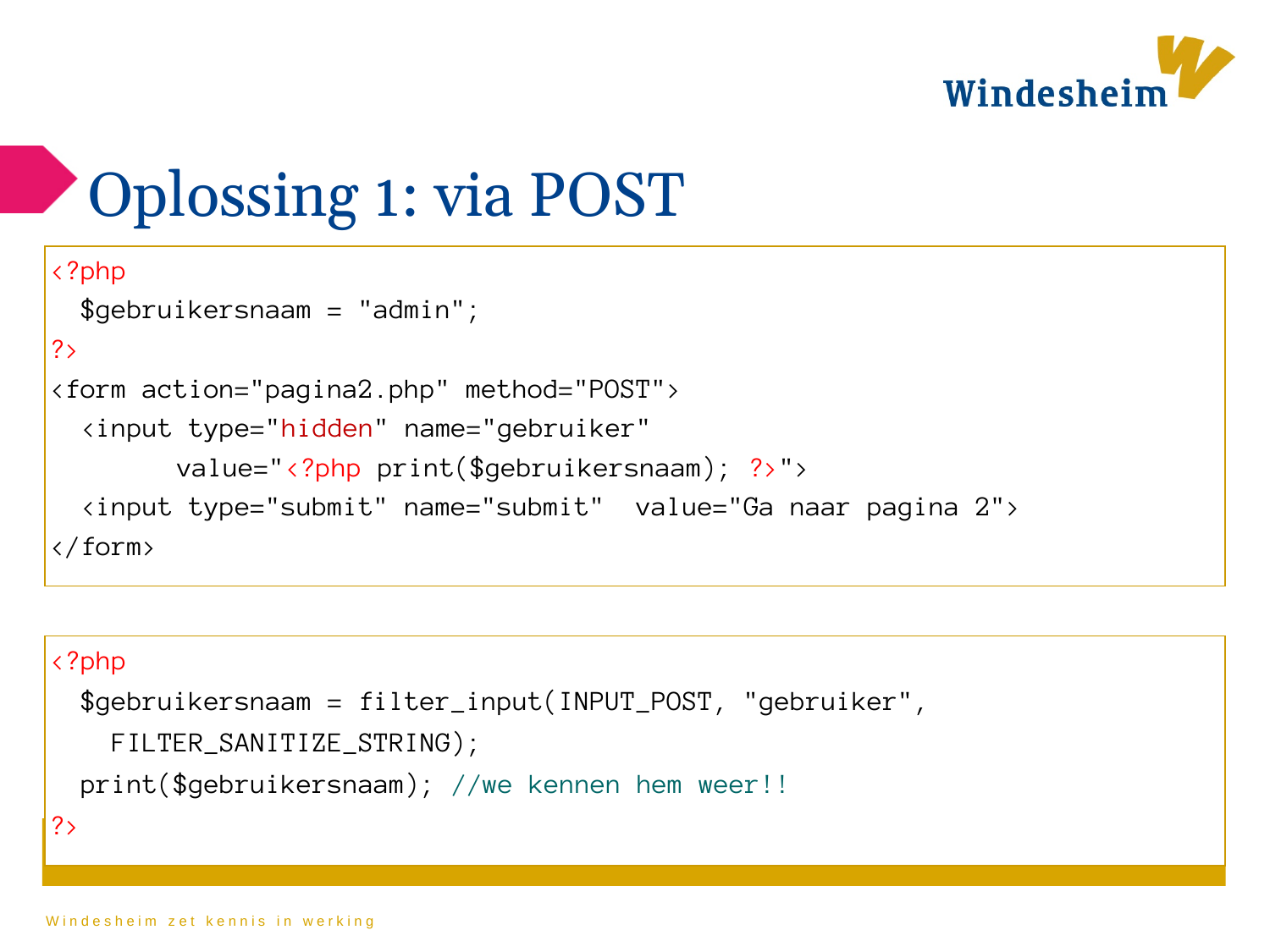

# Oplossing 1: via POST
<?php
  $gebruikersnaam = "admin";
?>
<form action="pagina2.php" method="POST">
  <input type="hidden" name="gebruiker"
	value="<?php print($gebruikersnaam); ?>">
  <input type="submit" name="submit"  value="Ga naar pagina 2">
</form>
<?php
  $gebruikersnaam = filter_input(INPUT_POST, "gebruiker",
    FILTER_SANITIZE_STRING);
  print($gebruikersnaam); //we kennen hem weer!!
?>